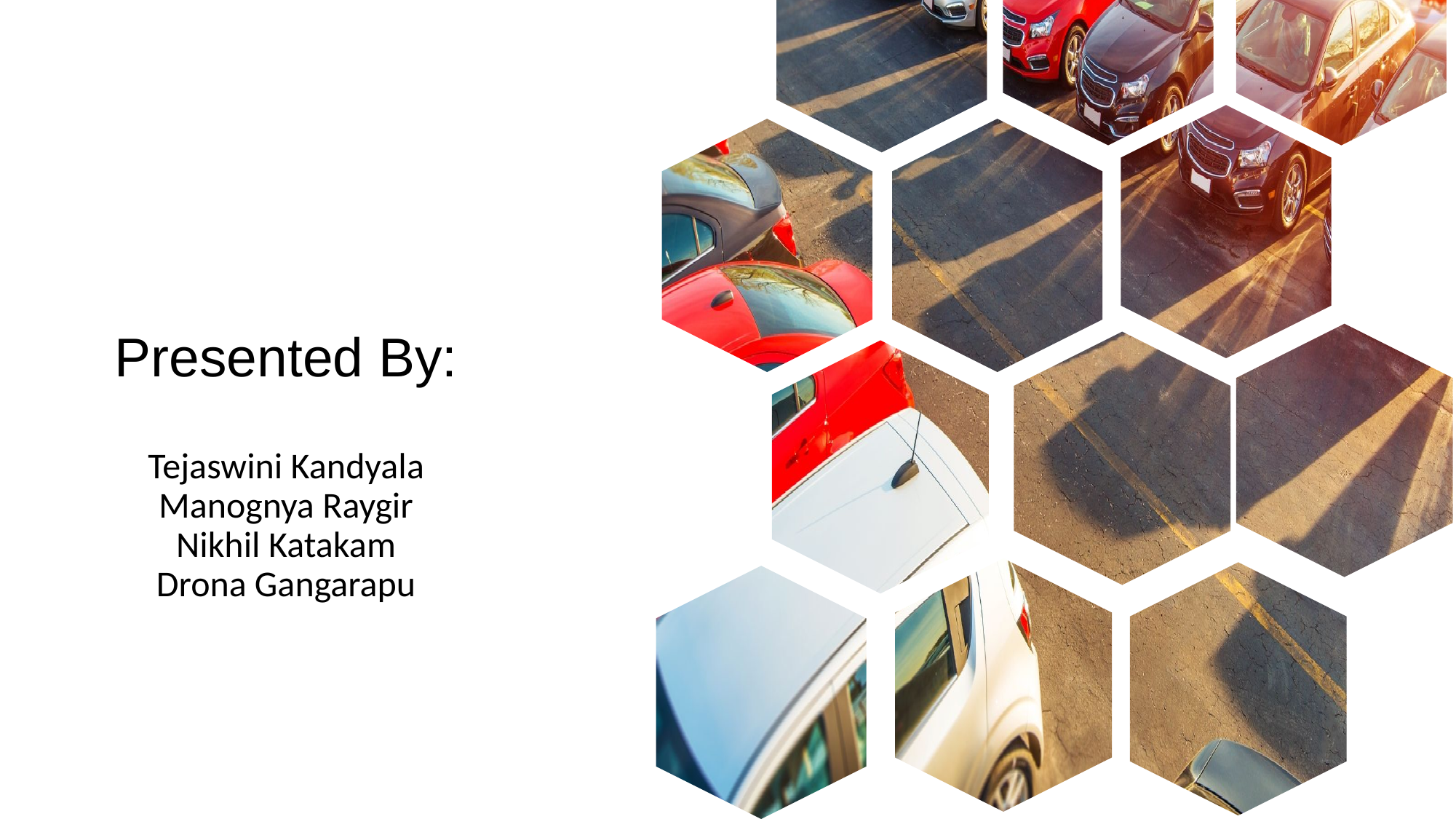

# Presented By: Tejaswini Kandyala
Manognya Raygir
Nikhil Katakam
Drona Gangarapu